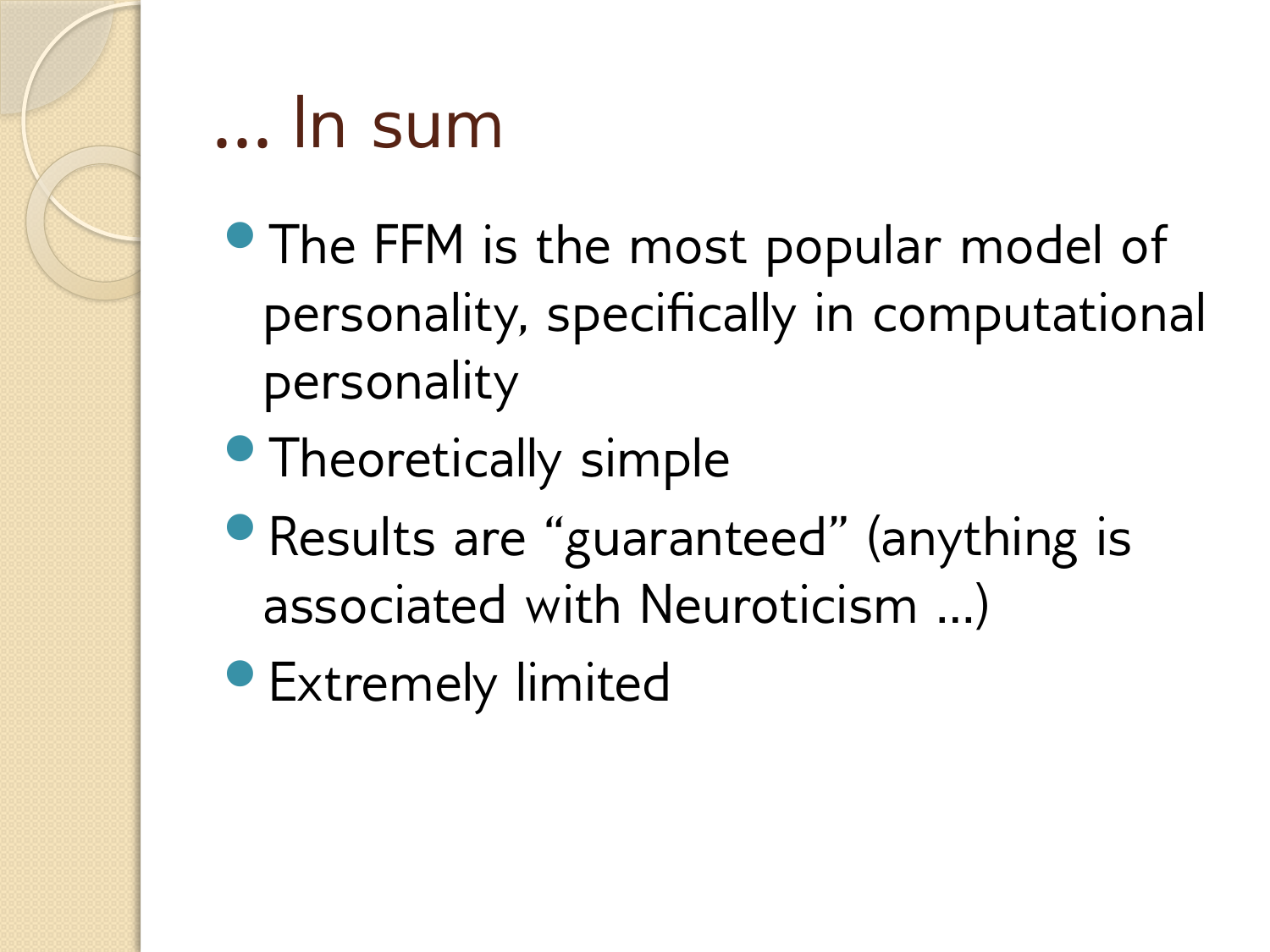

# In sum …
The FFM is the most popular model of personality, specifically in computational personality
Theoretically simple
Results are “guaranteed” (anything is associated with Neuroticism …)
Extremely limited